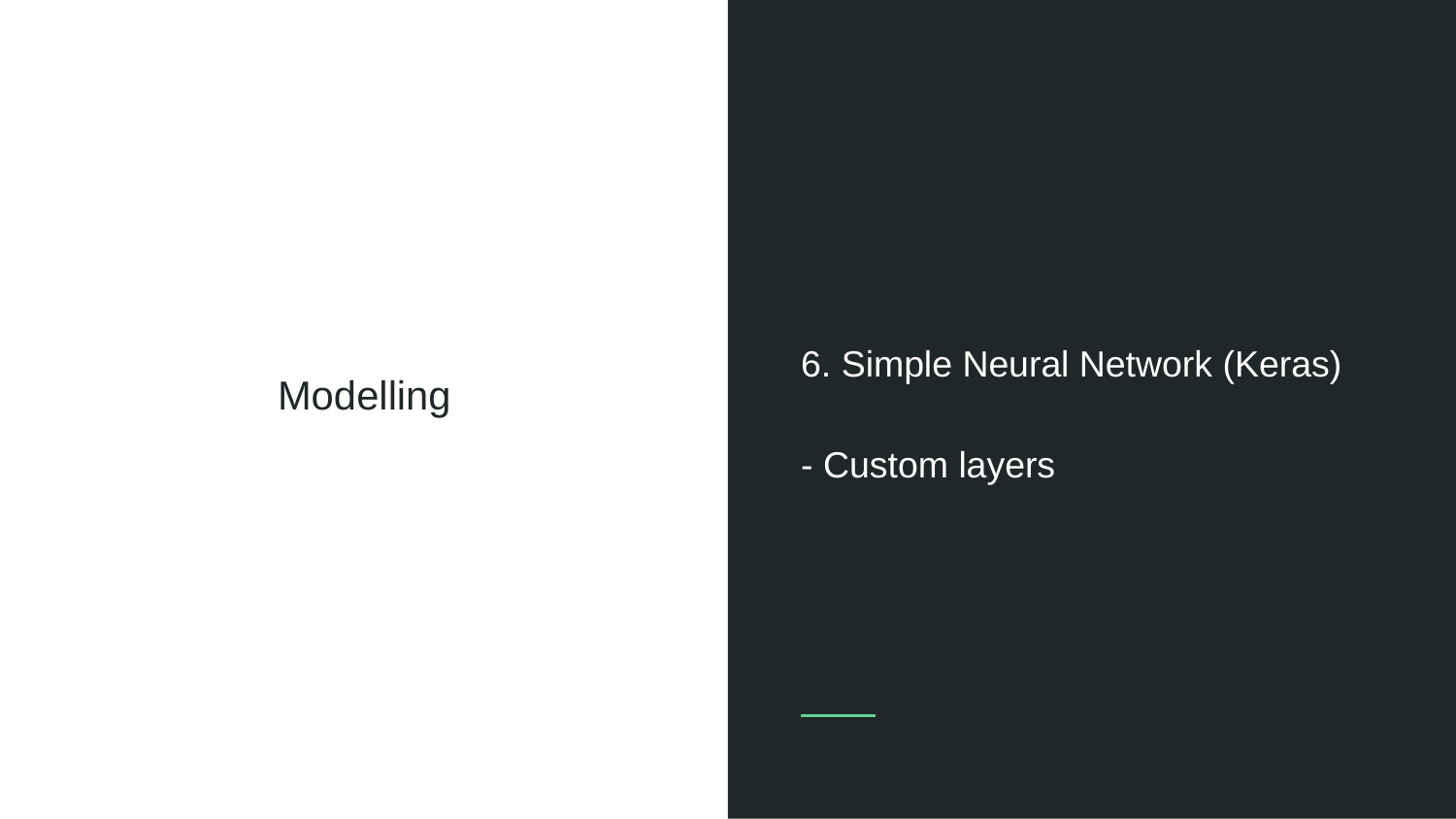

6. Simple Neural Network (Keras)

- Custom layers
# Modelling